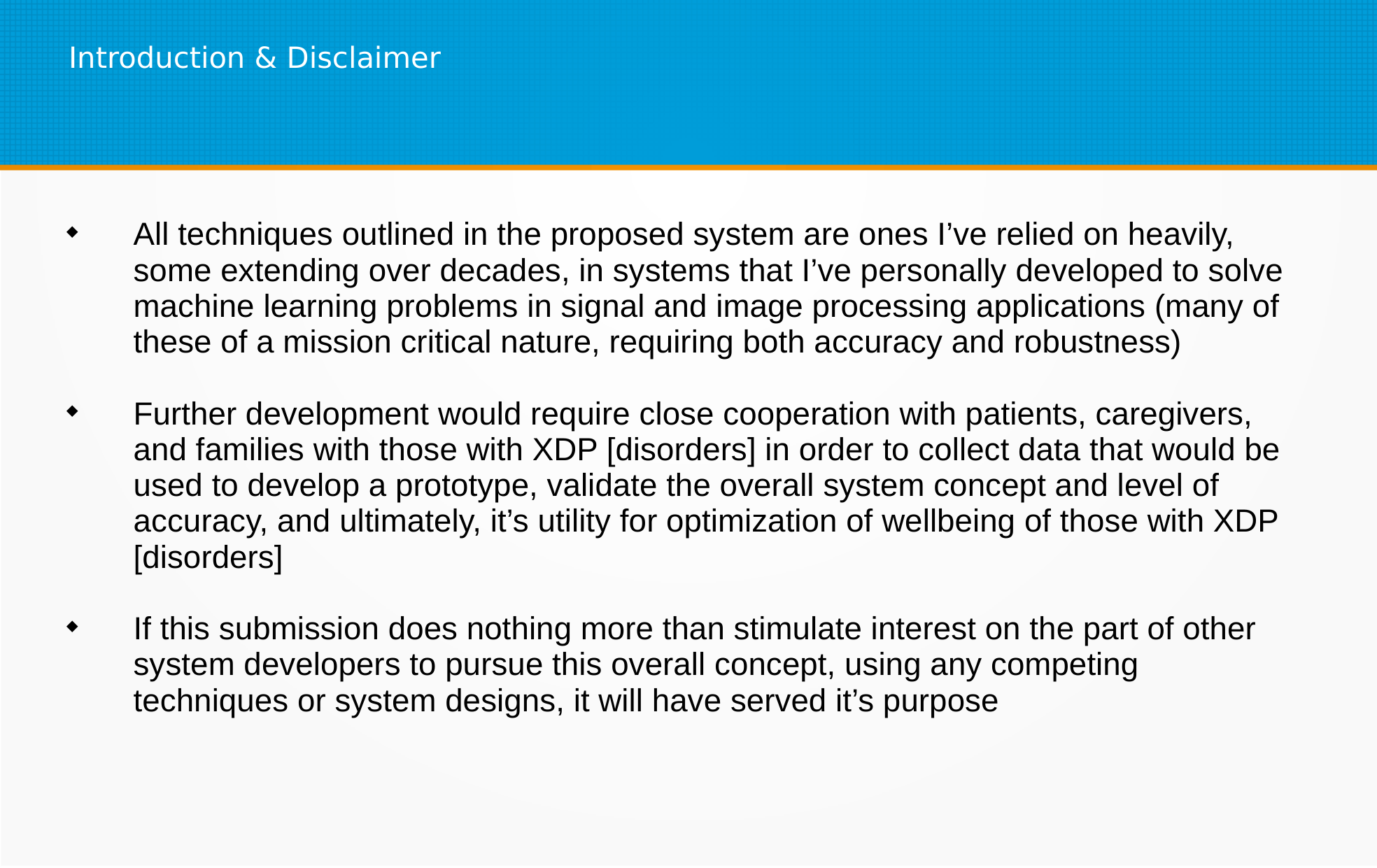

Introduction & Disclaimer
All techniques outlined in the proposed system are ones I’ve relied on heavily, some extending over decades, in systems that I’ve personally developed to solve machine learning problems in signal and image processing applications (many of these of a mission critical nature, requiring both accuracy and robustness)

Further development would require close cooperation with patients, caregivers, and families with those with XDP [disorders] in order to collect data that would be used to develop a prototype, validate the overall system concept and level of accuracy, and ultimately, it’s utility for optimization of wellbeing of those with XDP [disorders]

If this submission does nothing more than stimulate interest on the part of other system developers to pursue this overall concept, using any competing techniques or system designs, it will have served it’s purpose